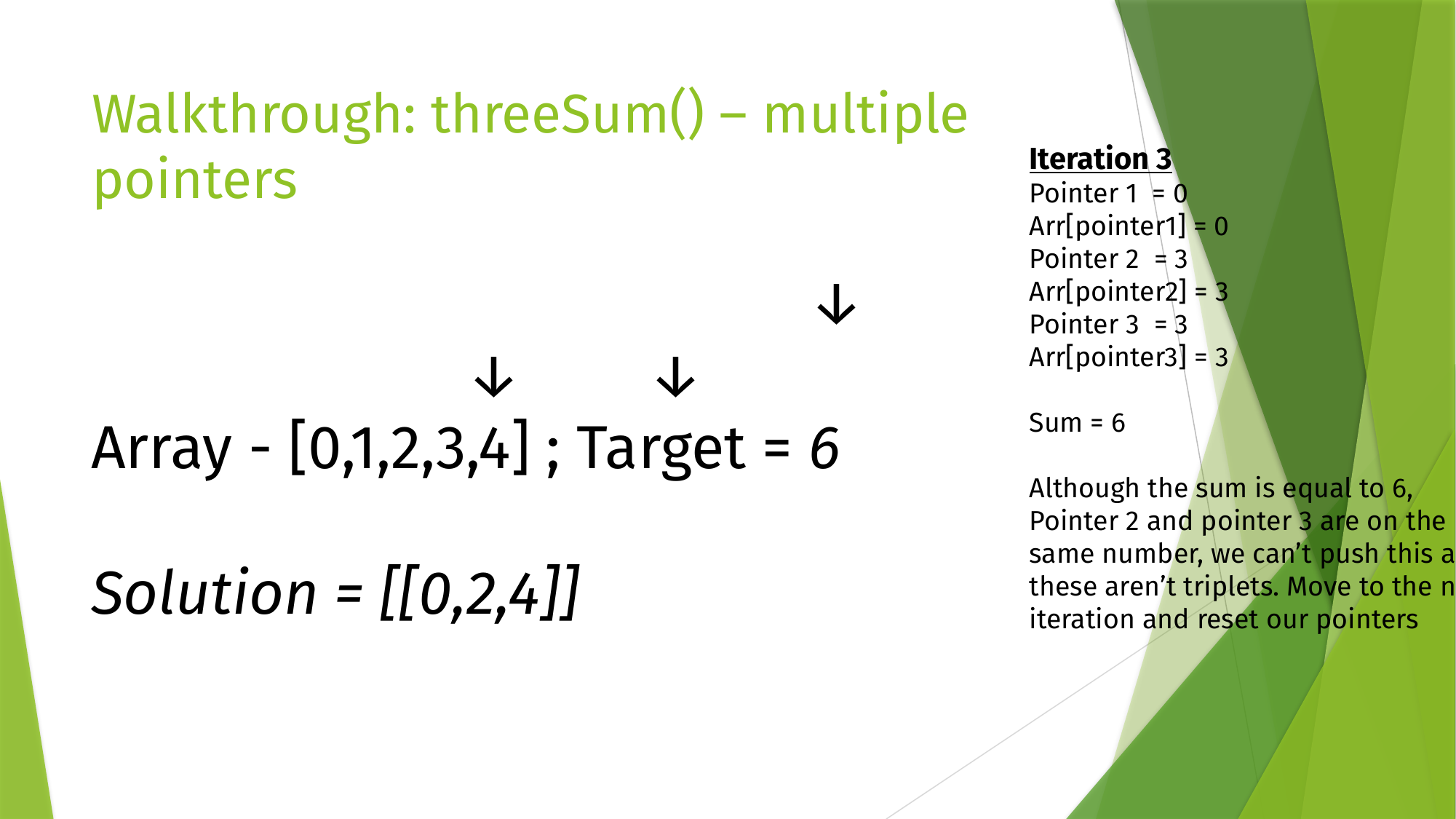

# Walkthrough: threeSum() – multiple pointers
Iteration 3
Pointer 1  = 0
Arr[pointer1] = 0
Pointer 2  = 3
Arr[pointer2] = 3
Pointer 3  = 3
Arr[pointer3] = 3

Sum = 6

Although the sum is equal to 6, Pointer 2 and pointer 3 are on the same number, we can’t push this as these aren’t triplets. Move to the next iteration and reset our pointers
 						    ↓
			   ↓        ↓
Array - [0,1,2,3,4] ; Target = 6

Solution = [[0,2,4]]